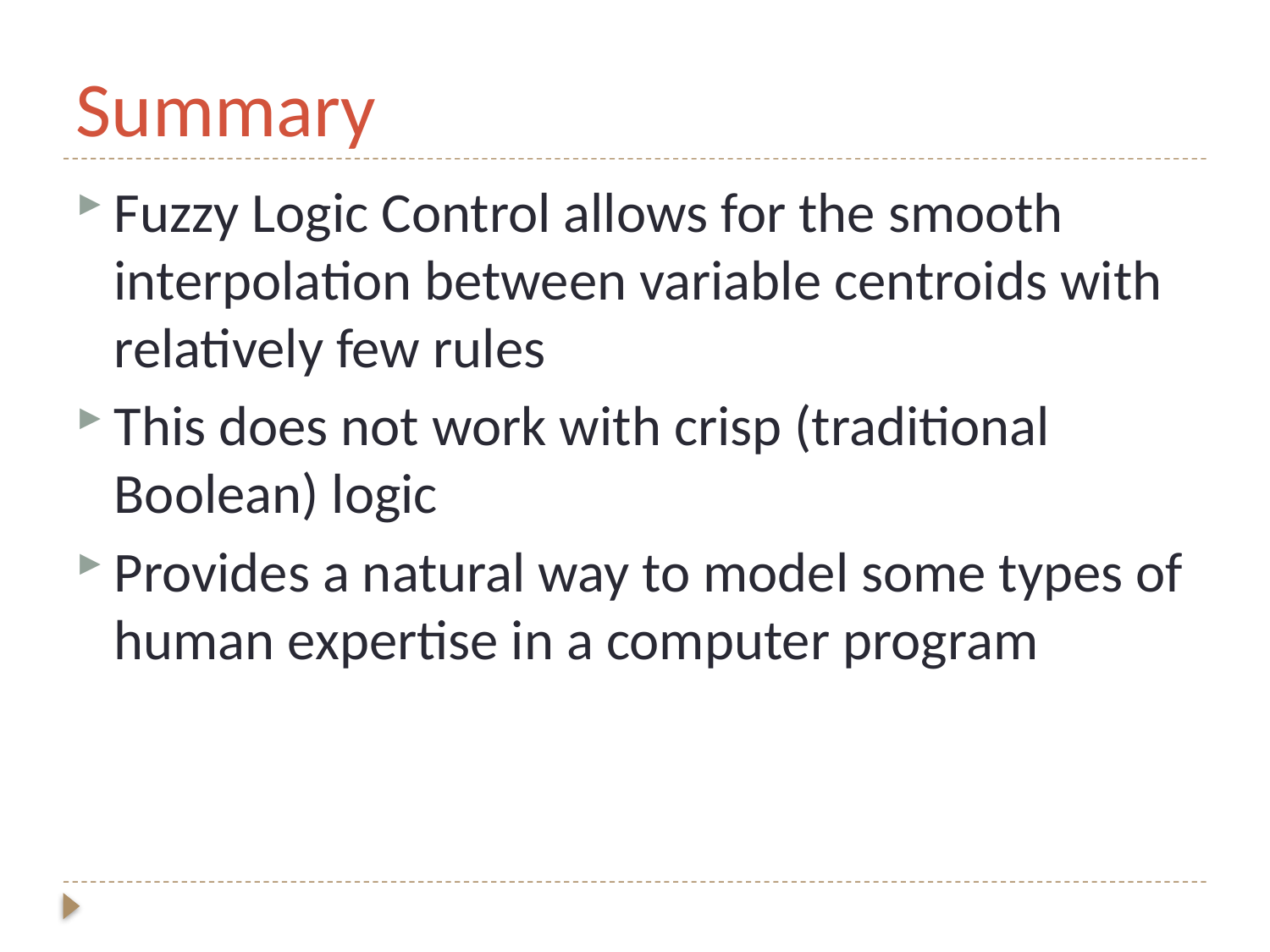

# Summary
Fuzzy Logic Control allows for the smooth interpolation between variable centroids with relatively few rules
This does not work with crisp (traditional Boolean) logic
Provides a natural way to model some types of human expertise in a computer program